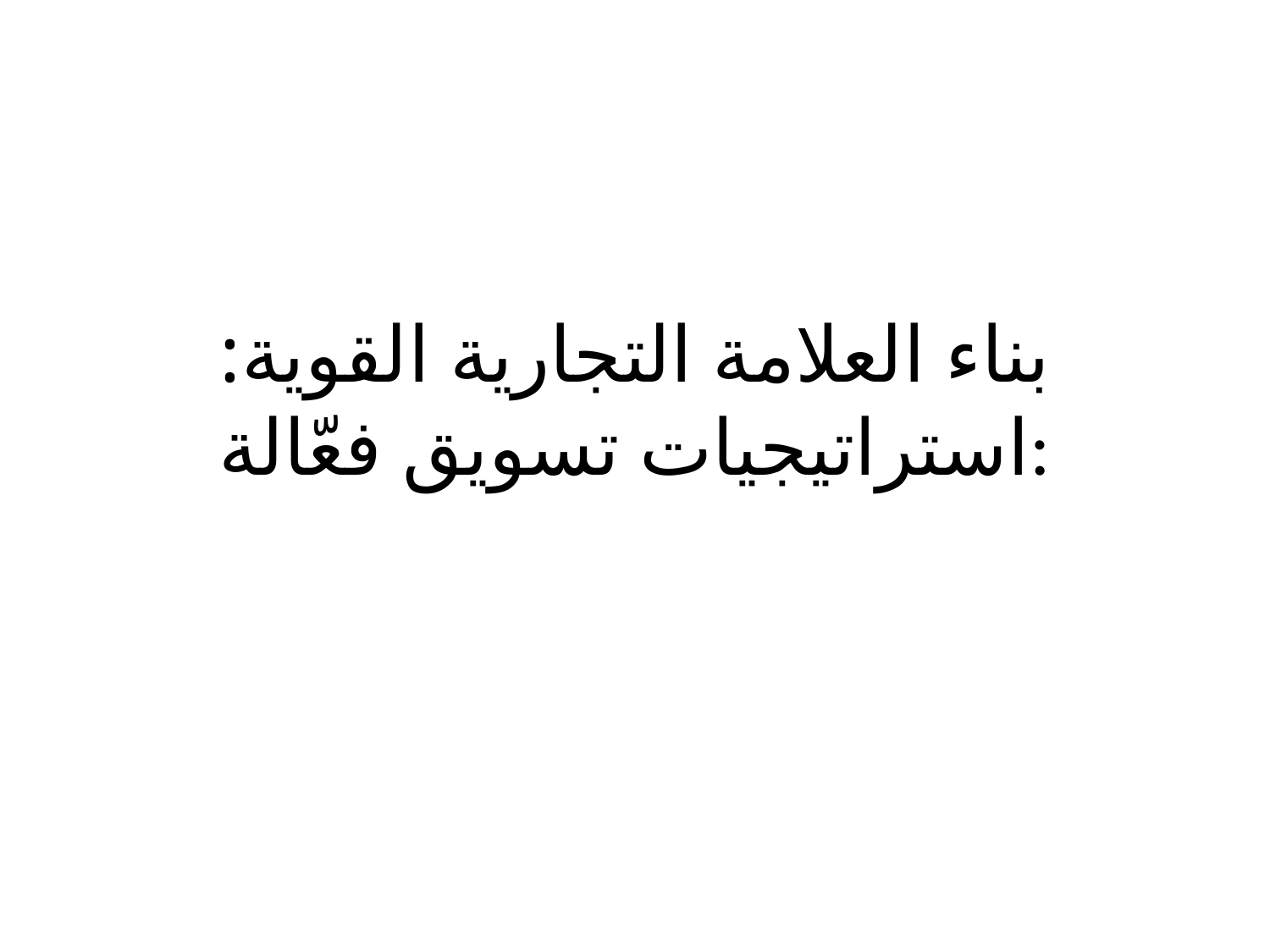

# بناء العلامة التجارية القوية: استراتيجيات تسويق فعّالة: